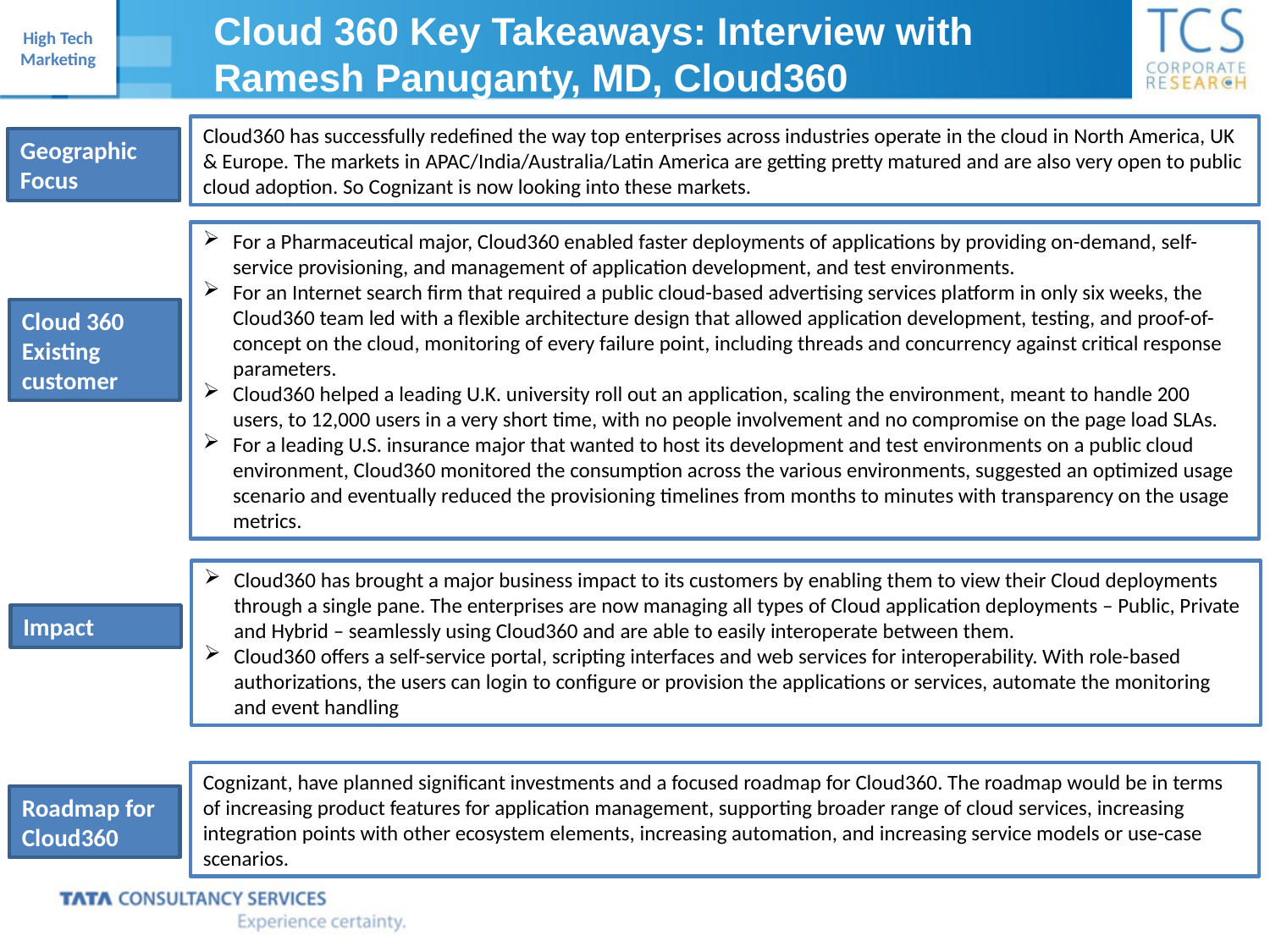

Cloud 360 Key Takeaways: Interview with Ramesh Panuganty, MD, Cloud360 Cognizant Technology Solutions
Cloud360 has successfully redefined the way top enterprises across industries operate in the cloud in North America, UK & Europe. The markets in APAC/India/Australia/Latin America are getting pretty matured and are also very open to public cloud adoption. So Cognizant is now looking into these markets.
Geographic Focus
For a Pharmaceutical major, Cloud360 enabled faster deployments of applications by providing on-demand, self-service provisioning, and management of application development, and test environments.
For an Internet search firm that required a public cloud-based advertising services platform in only six weeks, the Cloud360 team led with a flexible architecture design that allowed application development, testing, and proof-of-concept on the cloud, monitoring of every failure point, including threads and concurrency against critical response parameters.
Cloud360 helped a leading U.K. university roll out an application, scaling the environment, meant to handle 200 users, to 12,000 users in a very short time, with no people involvement and no compromise on the page load SLAs.
For a leading U.S. insurance major that wanted to host its development and test environments on a public cloud environment, Cloud360 monitored the consumption across the various environments, suggested an optimized usage scenario and eventually reduced the provisioning timelines from months to minutes with transparency on the usage metrics.
Cloud 360 Existing customer
Cloud360 has brought a major business impact to its customers by enabling them to view their Cloud deployments through a single pane. The enterprises are now managing all types of Cloud application deployments – Public, Private and Hybrid – seamlessly using Cloud360 and are able to easily interoperate between them.
Cloud360 offers a self-service portal, scripting interfaces and web services for interoperability. With role-based authorizations, the users can login to configure or provision the applications or services, automate the monitoring and event handling
Impact
Cognizant, have planned significant investments and a focused roadmap for Cloud360. The roadmap would be in terms of increasing product features for application management, supporting broader range of cloud services, increasing integration points with other ecosystem elements, increasing automation, and increasing service models or use-case scenarios.
Roadmap for Cloud360